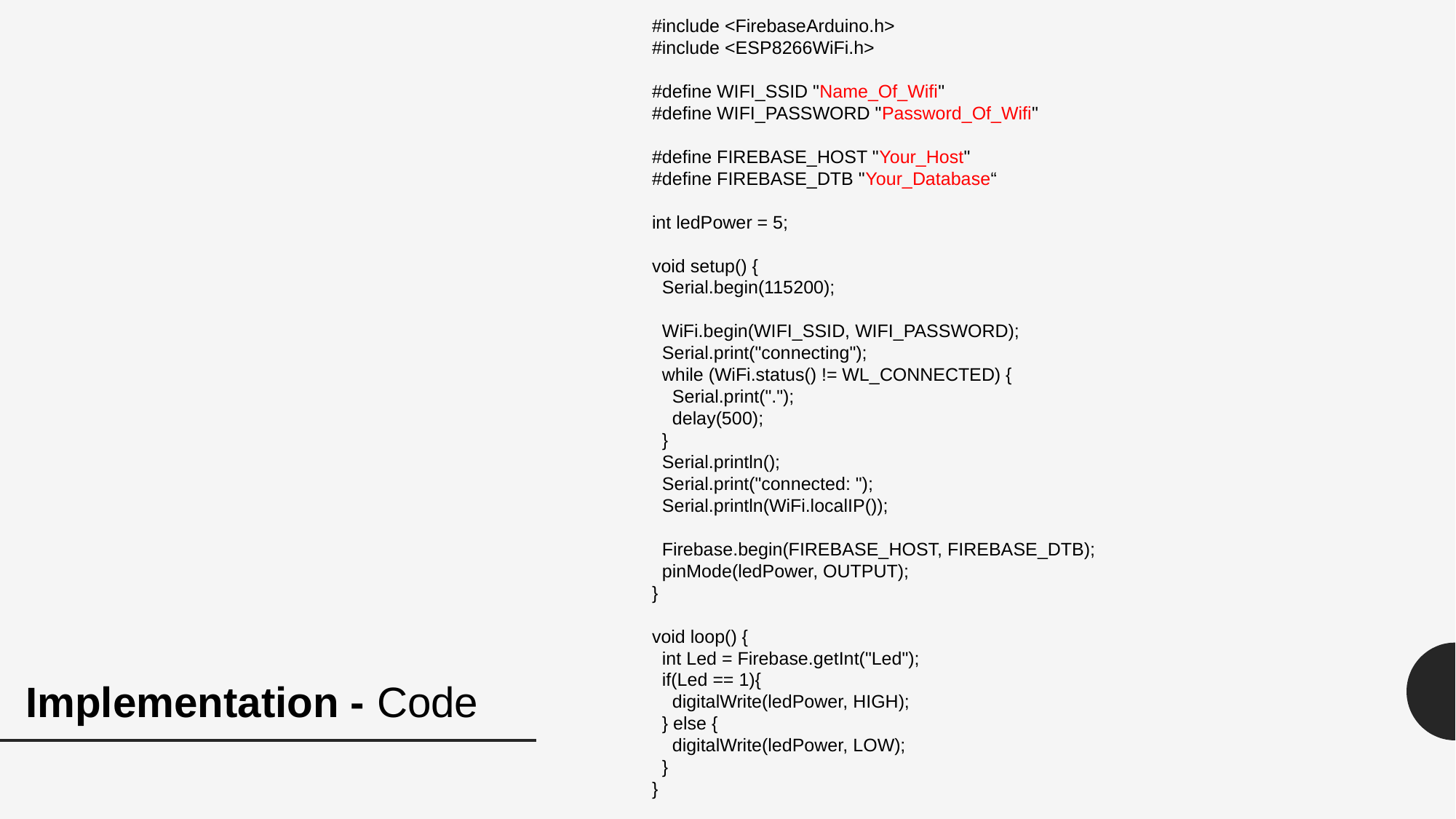

#include <FirebaseArduino.h>
#include <ESP8266WiFi.h>

#define WIFI_SSID "Name_Of_Wifi"
#define WIFI_PASSWORD "Password_Of_Wifi"

#define FIREBASE_HOST "Your_Host"
#define FIREBASE_DTB "Your_Database“

int ledPower = 5;

void setup() {
  Serial.begin(115200);

  WiFi.begin(WIFI_SSID, WIFI_PASSWORD);
  Serial.print("connecting");
  while (WiFi.status() != WL_CONNECTED) {
    Serial.print(".");
    delay(500);
  }
  Serial.println();
  Serial.print("connected: ");
  Serial.println(WiFi.localIP());

  Firebase.begin(FIREBASE_HOST, FIREBASE_DTB);
  pinMode(ledPower, OUTPUT);
}

void loop() {
  int Led = Firebase.getInt("Led");
  if(Led == 1){
    digitalWrite(ledPower, HIGH);
  } else {
    digitalWrite(ledPower, LOW);
  }
}

Implementation - Code